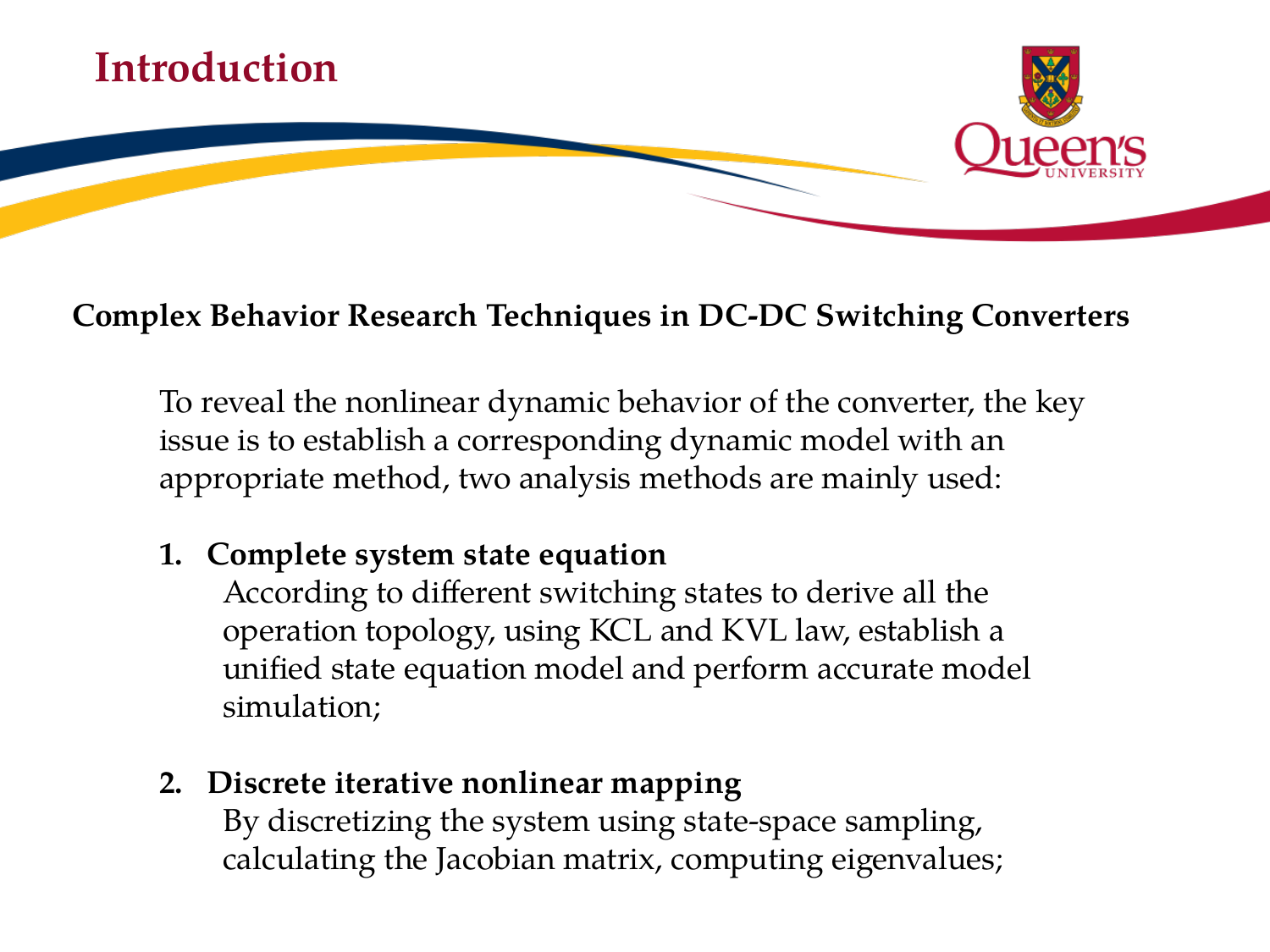

# Introduction
Complex Behavior Research Techniques in DC-DC Switching Converters
To reveal the nonlinear dynamic behavior of the converter, the key issue is to establish a corresponding dynamic model with an appropriate method, two analysis methods are mainly used:

Complete system state equation
According to different switching states to derive all the operation topology, using KCL and KVL law, establish a unified state equation model and perform accurate model simulation;

Discrete iterative nonlinear mapping
By discretizing the system using state-space sampling, calculating the Jacobian matrix, computing eigenvalues;